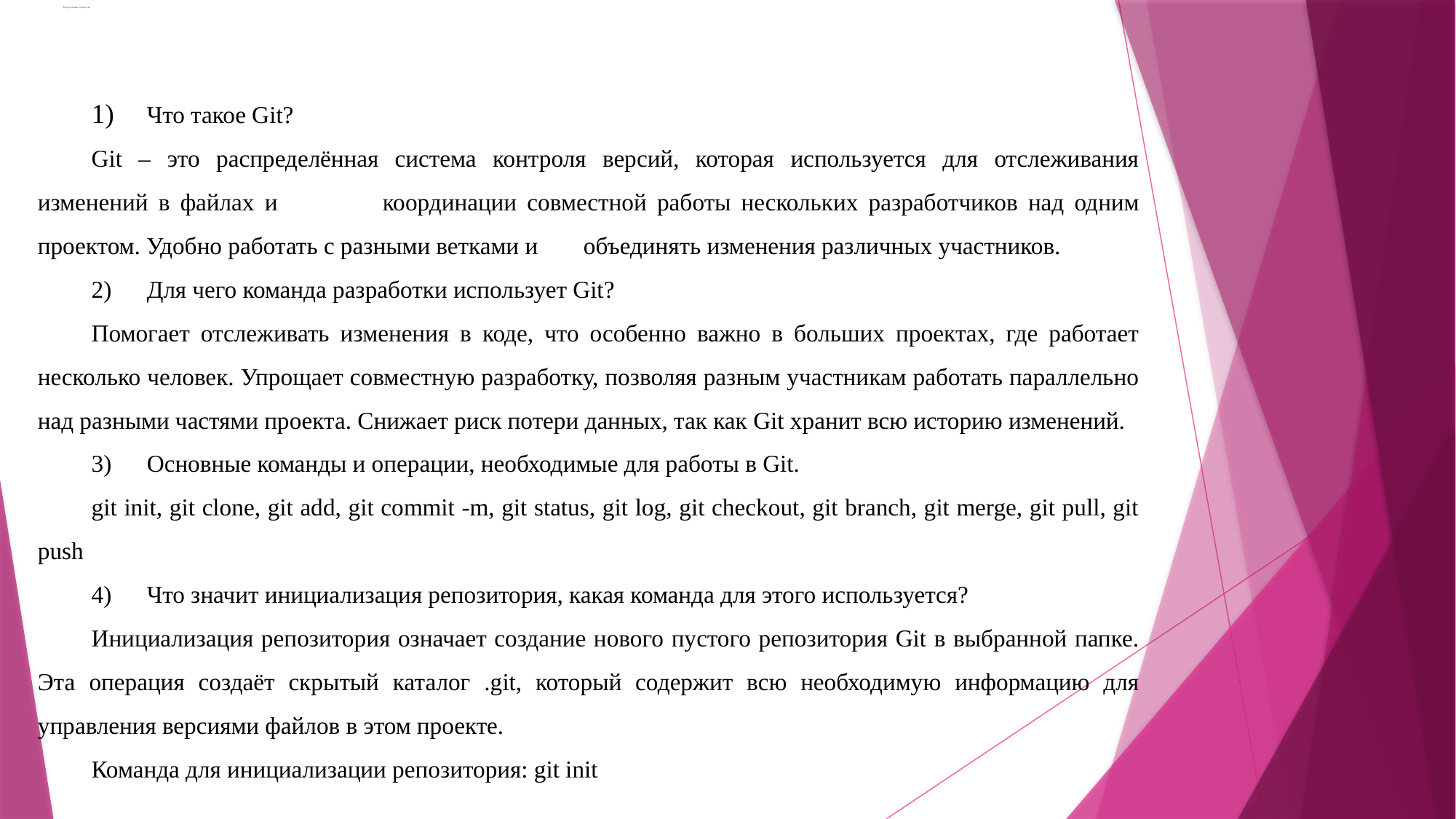

# Контрольные вопросы:
1)	Что такое Git?
Git – это распределённая система контроля версий, которая используется для отслеживания изменений в файлах и 	координации совместной работы нескольких разработчиков над одним проектом. Удобно работать с разными ветками и 	объединять изменения различных участников.
2)	Для чего команда разработки использует Git?
Помогает отслеживать изменения в коде, что особенно важно в больших проектах, где работает несколько человек. Упрощает совместную разработку, позволяя разным участникам работать параллельно над разными частями проекта. Снижает риск потери данных, так как Git хранит всю историю изменений.
3)	Основные команды и операции, необходимые для работы в Git.
git init, git clone, git add, git commit -m, git status, git log, git checkout, git branch, git merge, git pull, git push
4)	Что значит инициализация репозитория, какая команда для этого используется?
Инициализация репозитория означает создание нового пустого репозитория Git в выбранной папке. Эта операция создаёт скрытый каталог .git, который содержит всю необходимую информацию для управления версиями файлов в этом проекте.
Команда для инициализации репозитория: git init